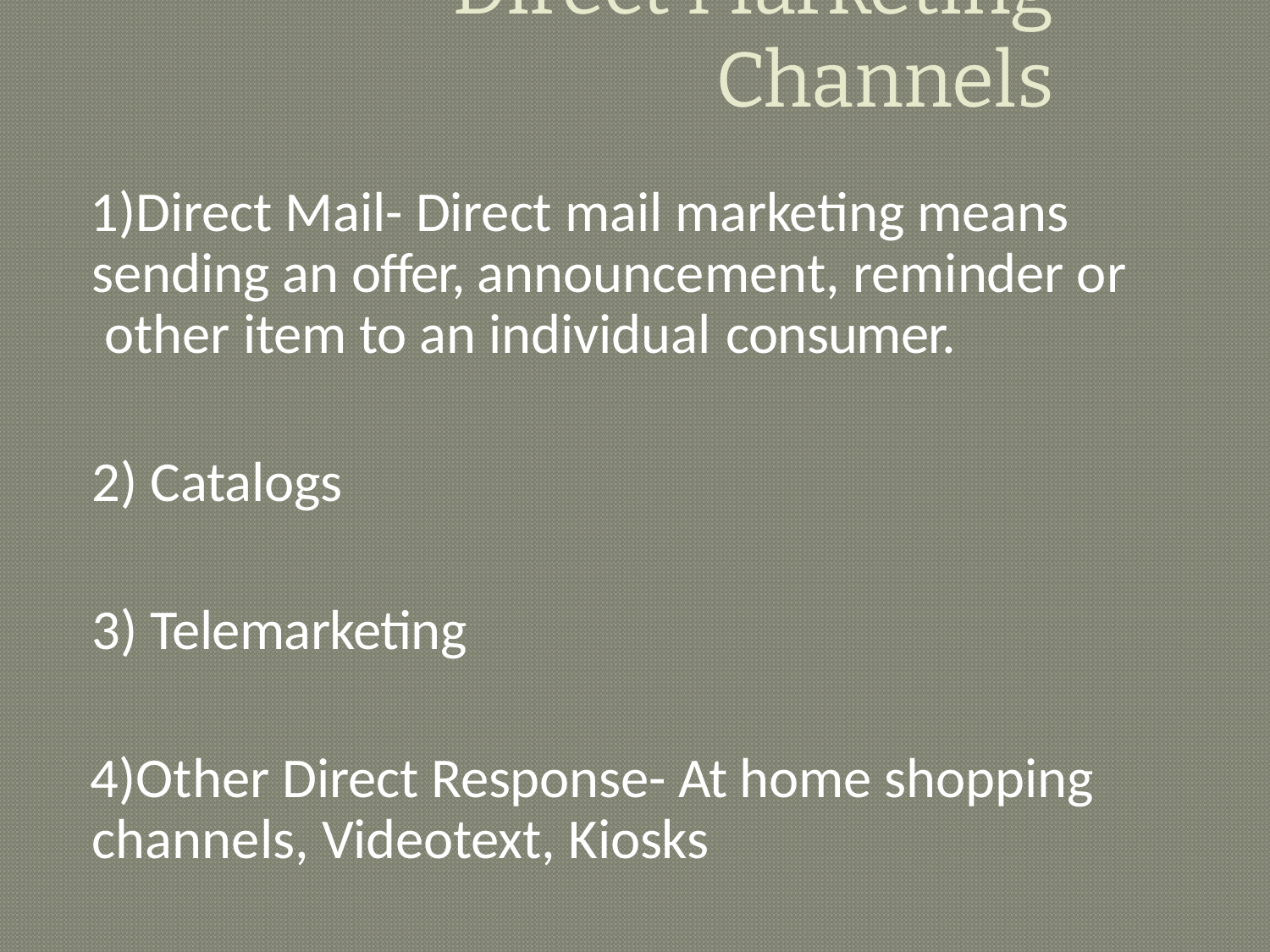

# Direct Marketing Channels
Direct Mail- Direct mail marketing means  sending an offer, announcement, reminder or  other item to an individual consumer.

Catalogs

Telemarketing

Other Direct Response- At home shopping  channels, Videotext, Kiosks